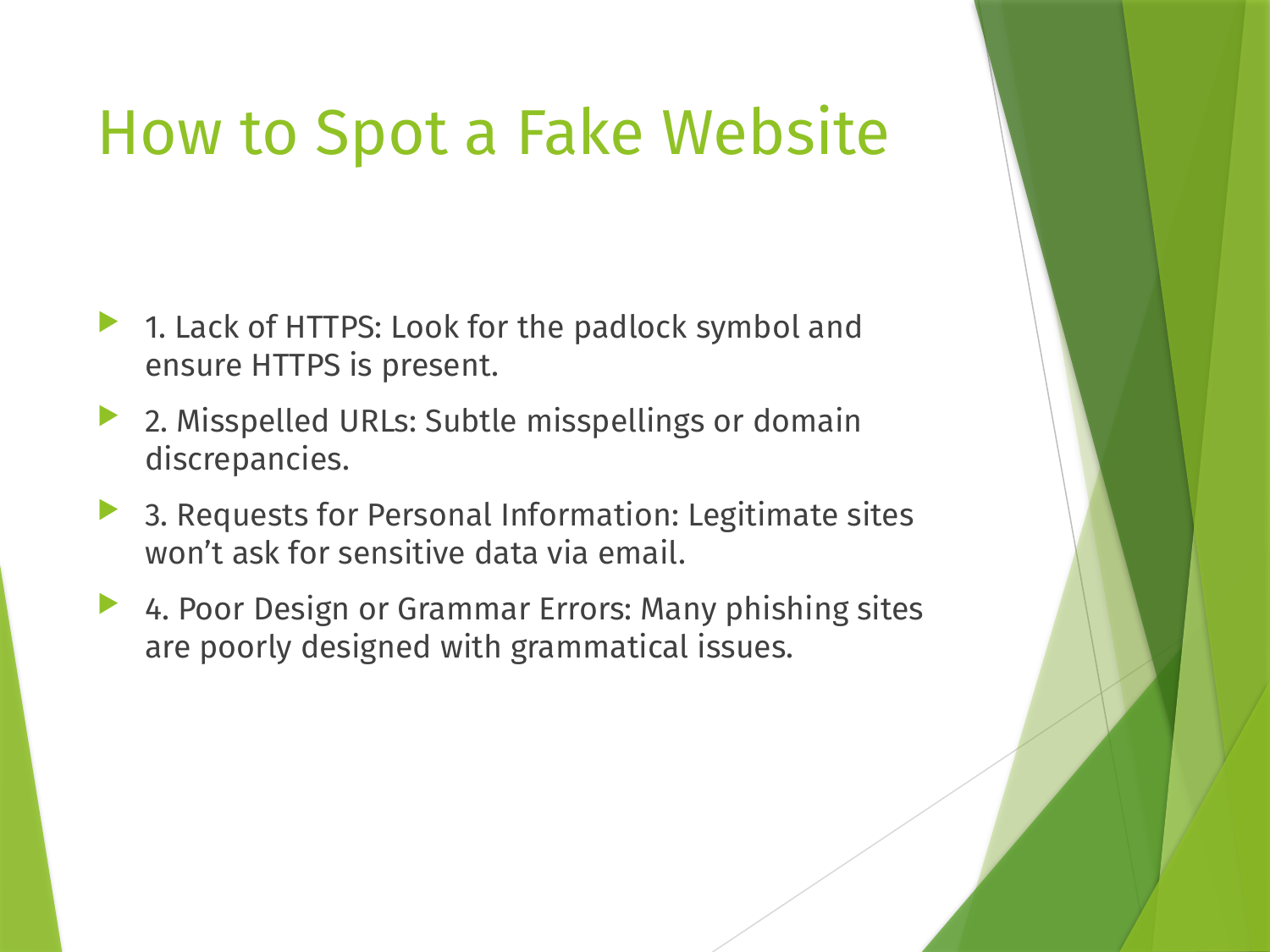

# How to Spot a Fake Website
1. Lack of HTTPS: Look for the padlock symbol and ensure HTTPS is present.
2. Misspelled URLs: Subtle misspellings or domain discrepancies.
3. Requests for Personal Information: Legitimate sites won’t ask for sensitive data via email.
4. Poor Design or Grammar Errors: Many phishing sites are poorly designed with grammatical issues.